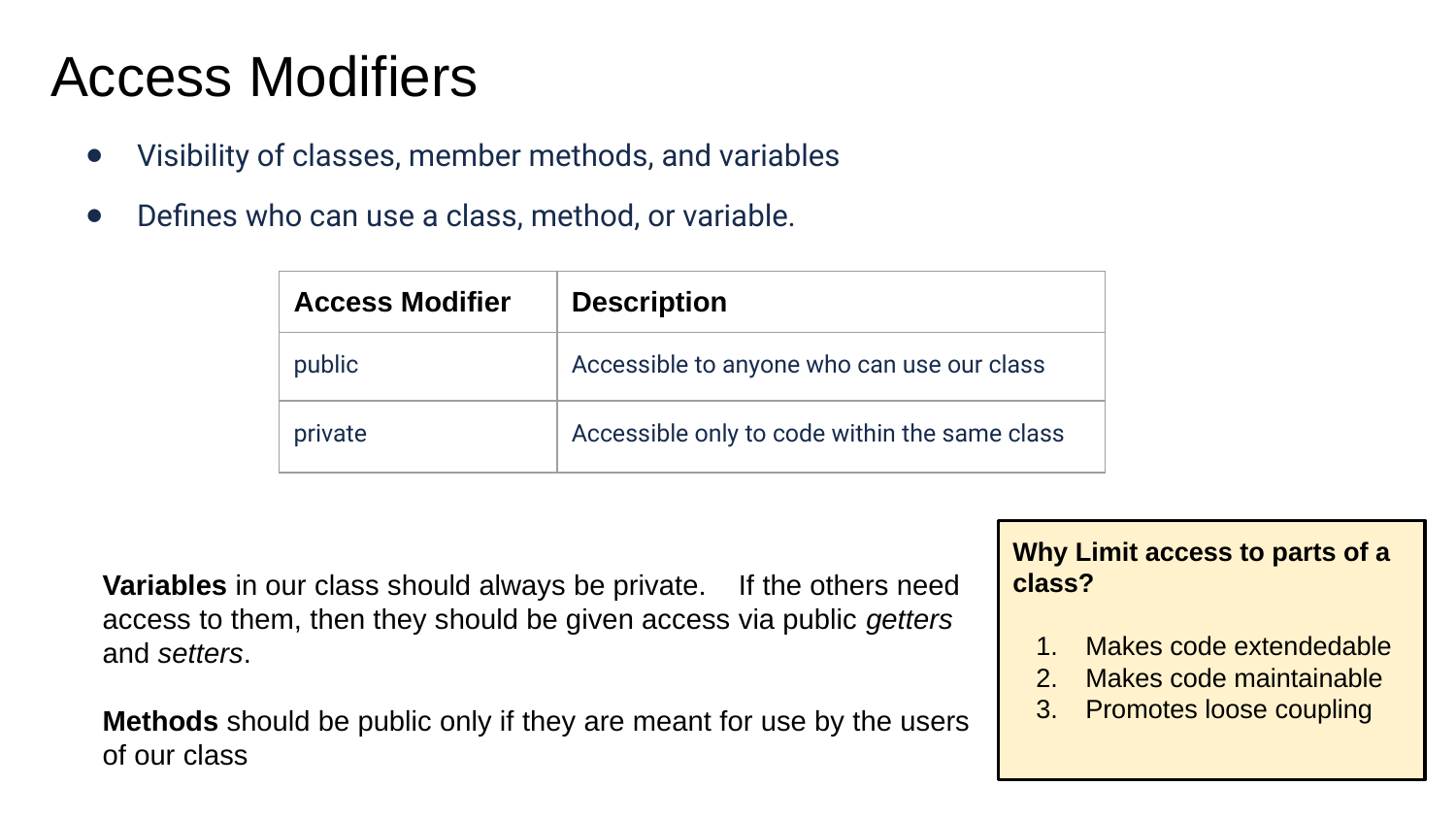

# Access Modifiers
Visibility of classes, member methods, and variables
Defines who can use a class, method, or variable.
| Access Modifier | Description |
| --- | --- |
| public | Accessible to anyone who can use our class |
| private | Accessible only to code within the same class |
Why Limit access to parts of a class?

Makes code extendedable
Makes code maintainable
Promotes loose coupling
Variables in our class should always be private.    If the others need access to them, then they should be given access via public getters and setters.

Methods should be public only if they are meant for use by the users of our class